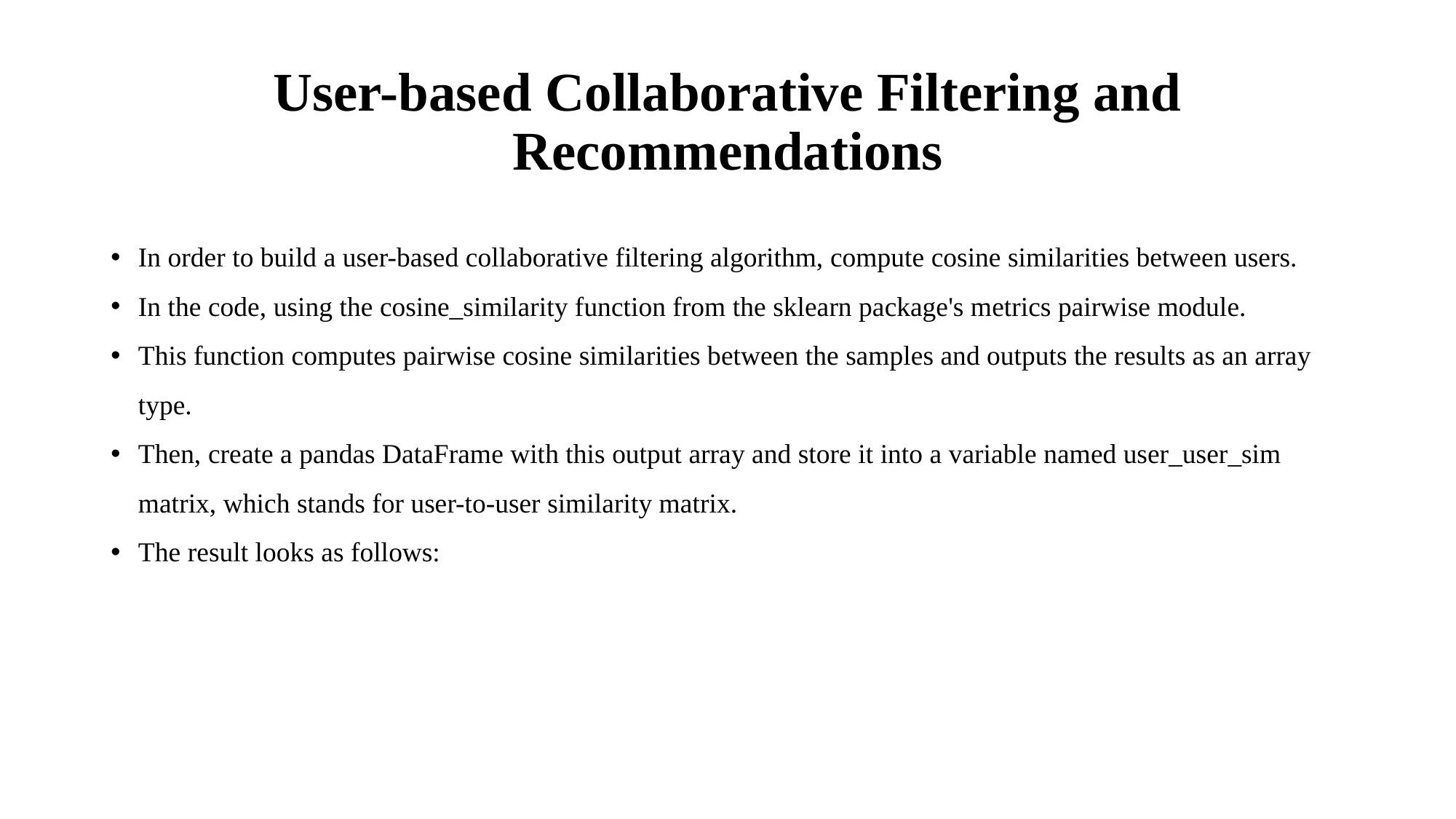

# User-based Collaborative Filtering and Recommendations
In order to build a user-based collaborative filtering algorithm, compute cosine similarities between users.
In the code, using the cosine_similarity function from the sklearn package's metrics pairwise module.
This function computes pairwise cosine similarities between the samples and outputs the results as an array type.
Then, create a pandas DataFrame with this output array and store it into a variable named user_user_sim matrix, which stands for user-to-user similarity matrix.
The result looks as follows: